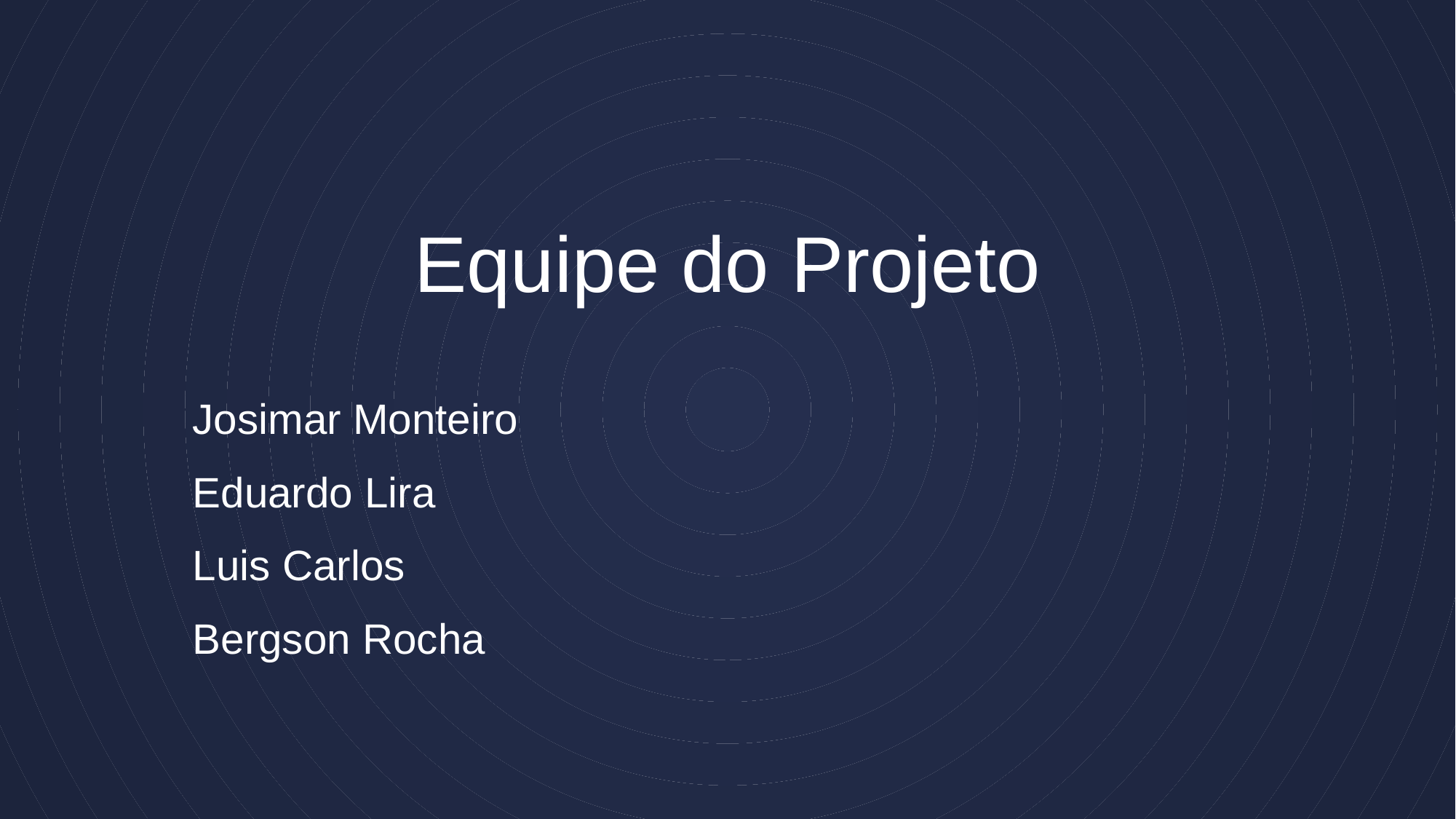

# Equipe do Projeto
Josimar Monteiro
Eduardo Lira
Luis Carlos
Bergson Rocha